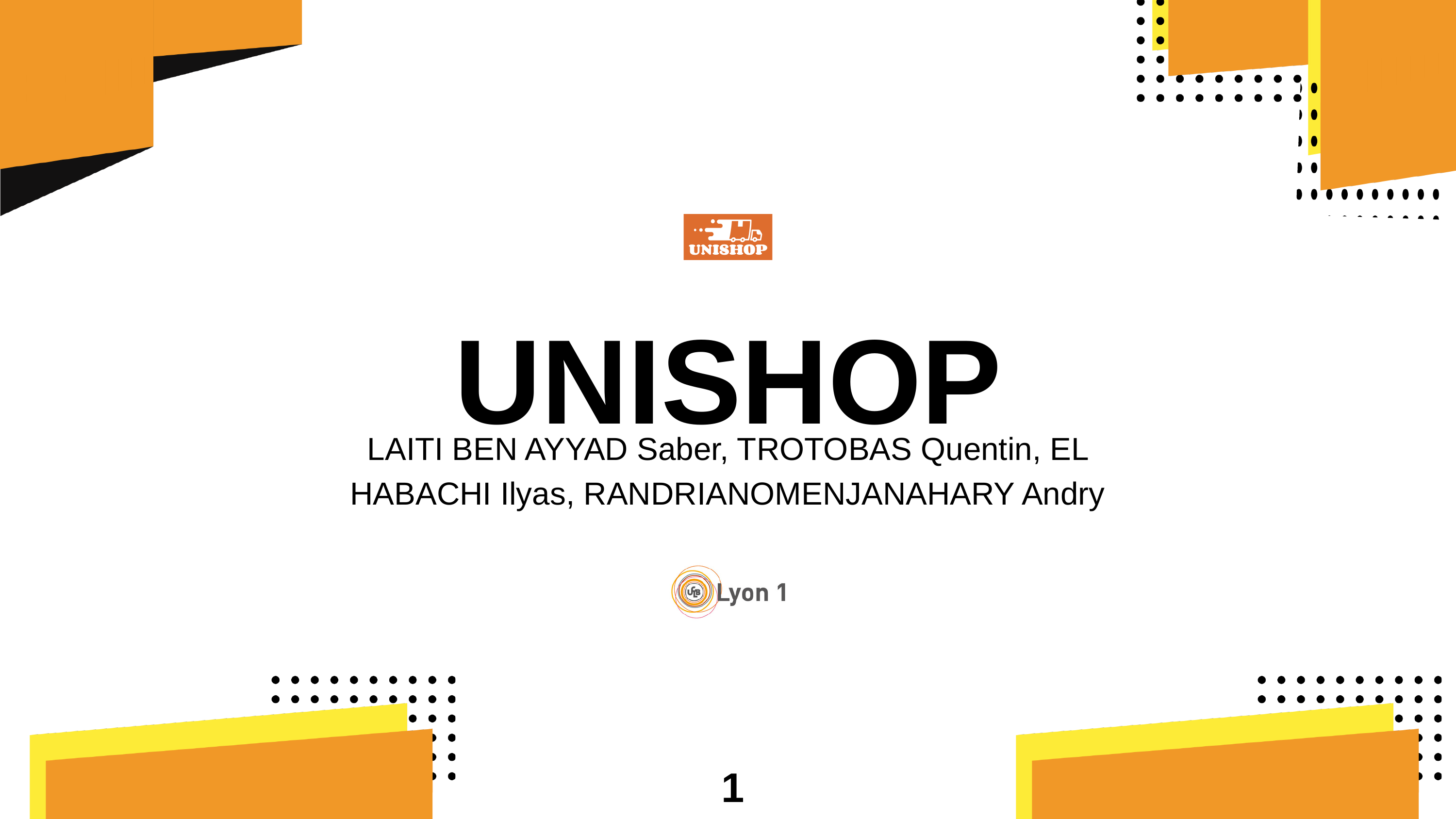

UNISHOP
LAITI BEN AYYAD Saber, TROTOBAS Quentin, EL HABACHI Ilyas, RANDRIANOMENJANAHARY Andry

1